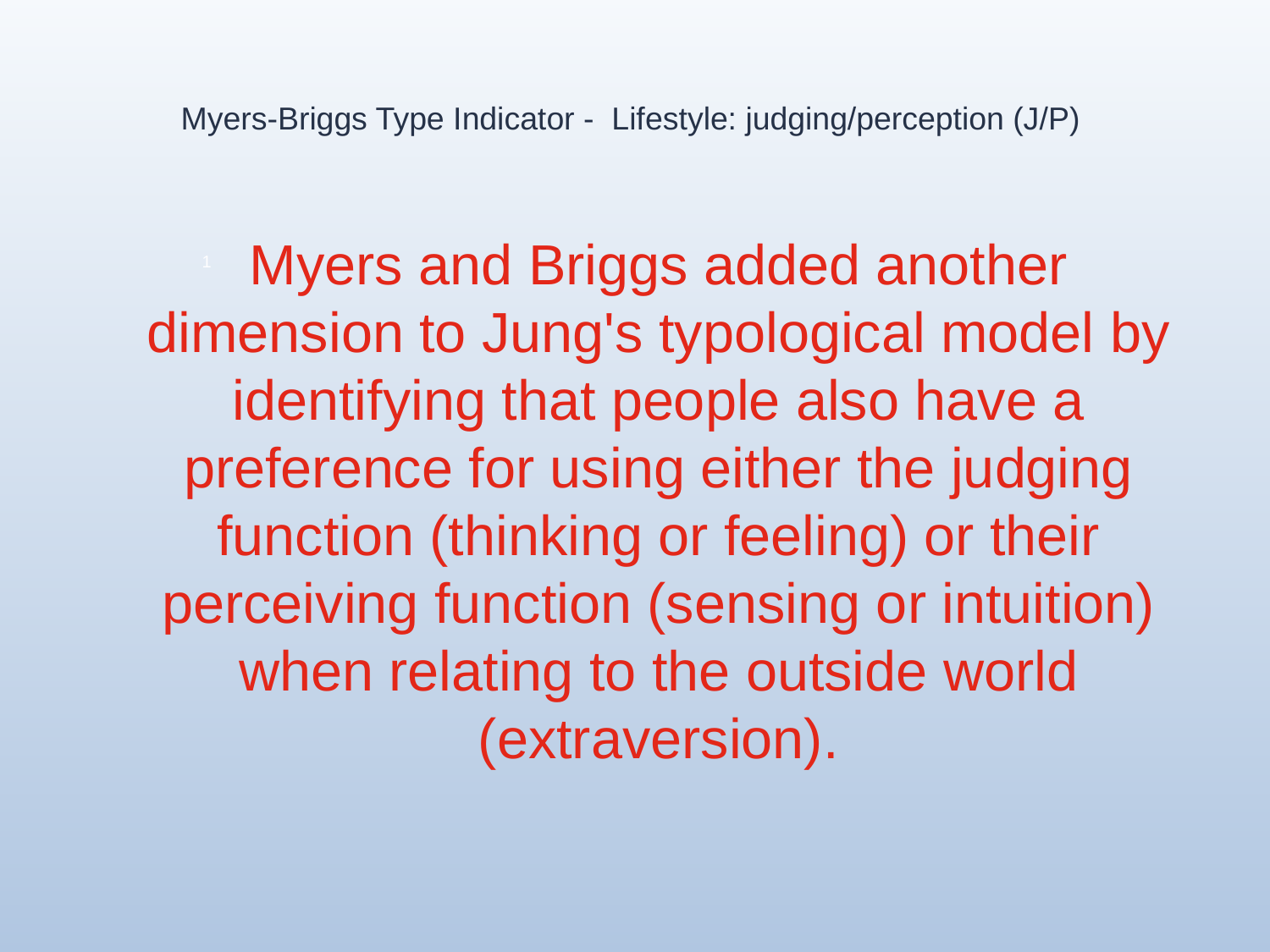

# Myers-Briggs Type Indicator -  Lifestyle: judging/perception (J/P)
Myers and Briggs added another dimension to Jung's typological model by identifying that people also have a preference for using either the judging function (thinking or feeling) or their perceiving function (sensing or intuition) when relating to the outside world (extraversion).